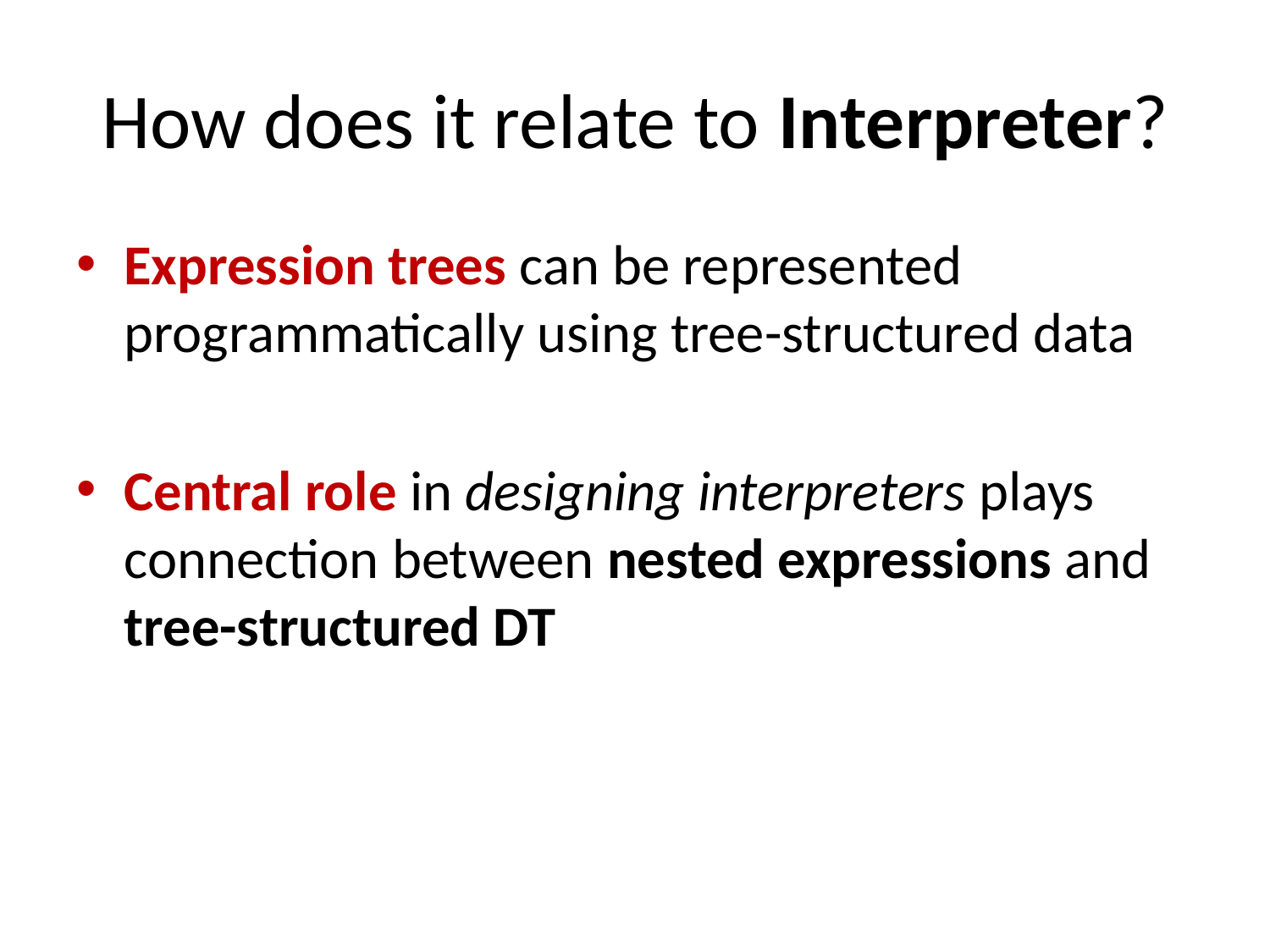

# How does it relate to Interpreter?
Expression trees can be represented programmatically using tree-structured data

Central role in designing interpreters plays  connection between nested expressions and tree-structured DT